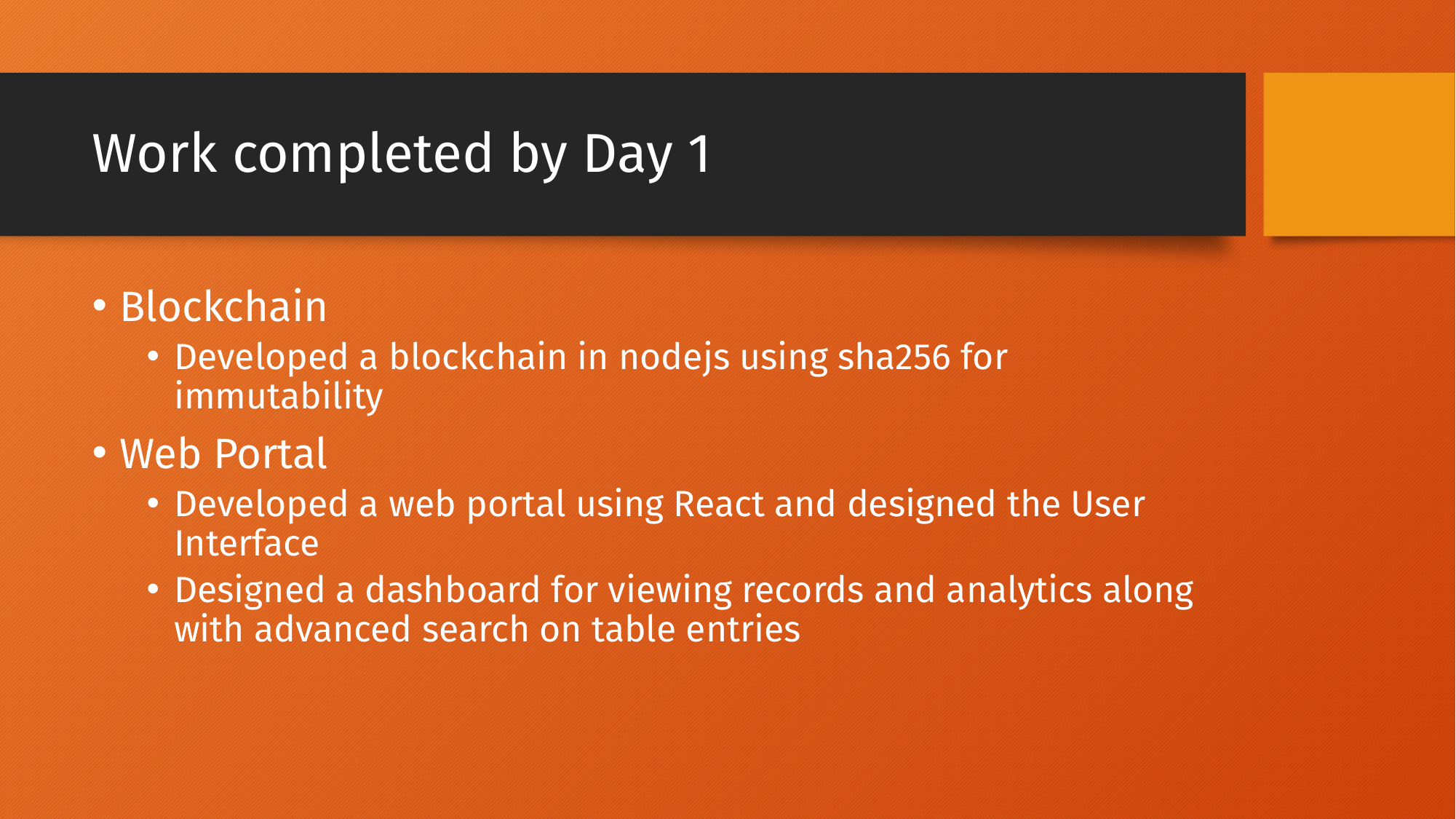

# Work completed by Day 1
Blockchain
Developed a blockchain in nodejs using sha256 for immutability
Web Portal
Developed a web portal using React and designed the User Interface
Designed a dashboard for viewing records and analytics along with advanced search on table entries